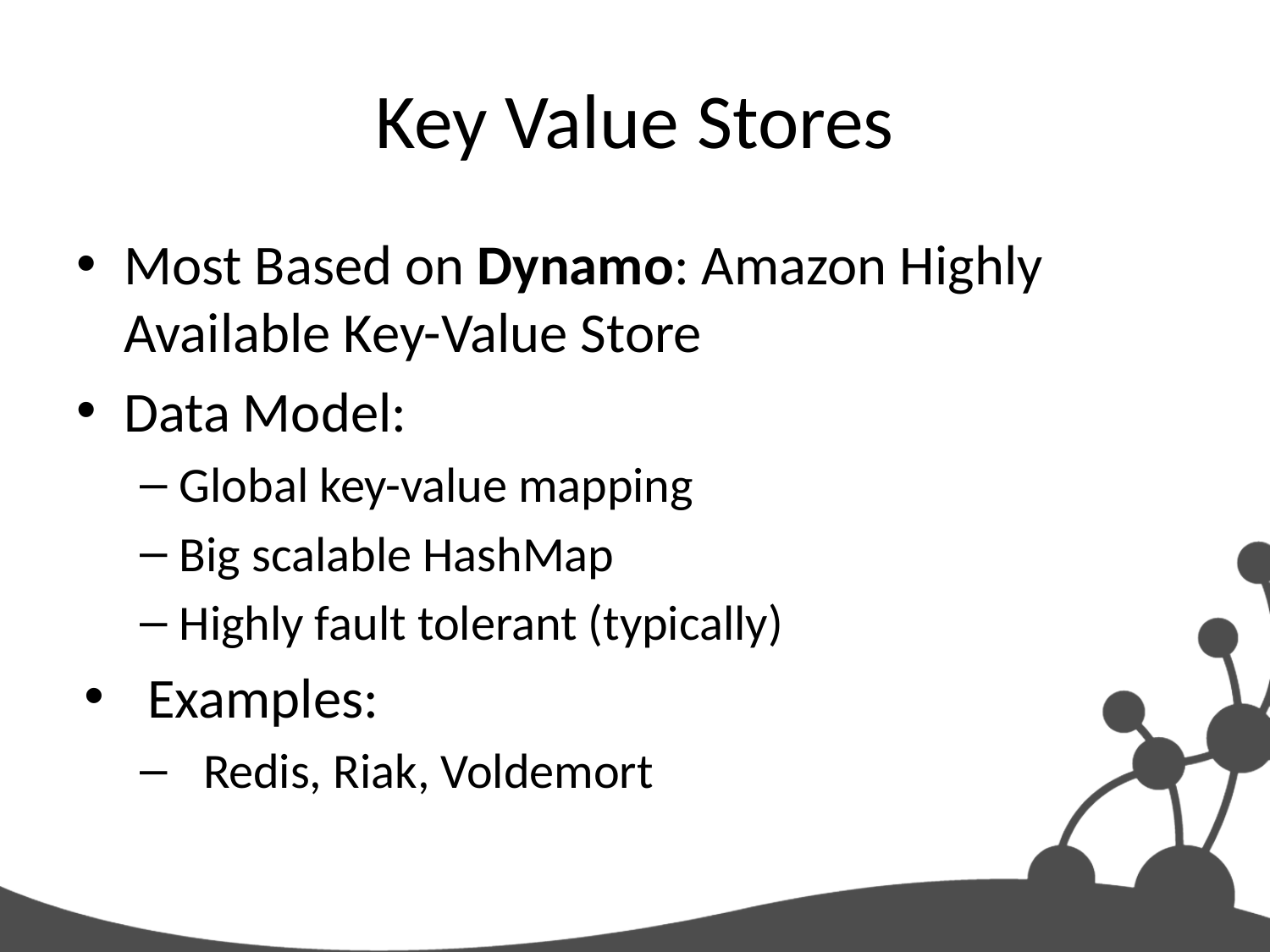

# Key Value Stores
Most Based on Dynamo: Amazon Highly Available Key-Value Store
Data Model:
Global key-value mapping
Big scalable HashMap
Highly fault tolerant (typically)
Examples:
Redis, Riak, Voldemort